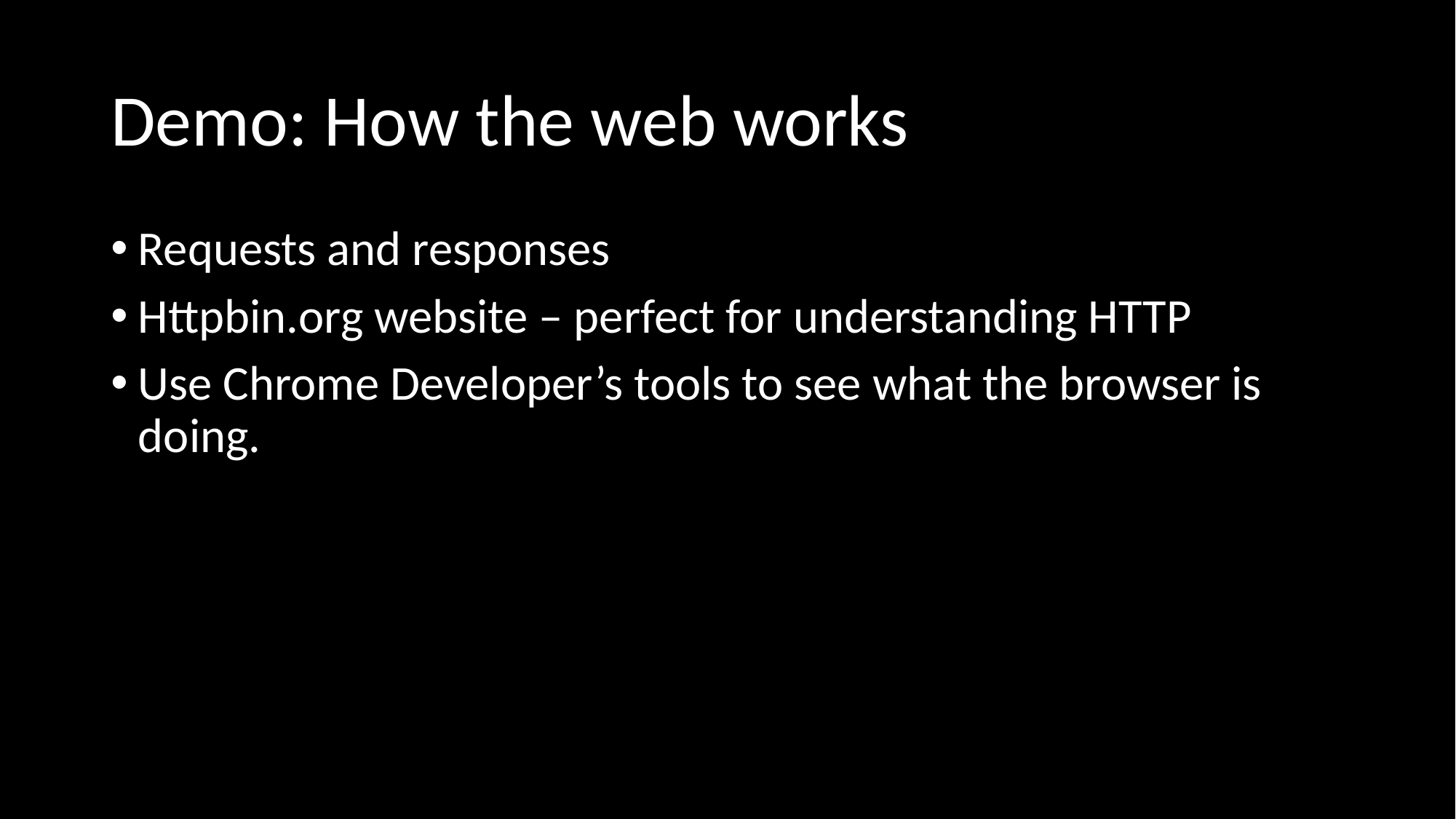

# Demo: How the web works
Requests and responses
Httpbin.org website – perfect for understanding HTTP
Use Chrome Developer’s tools to see what the browser is doing.